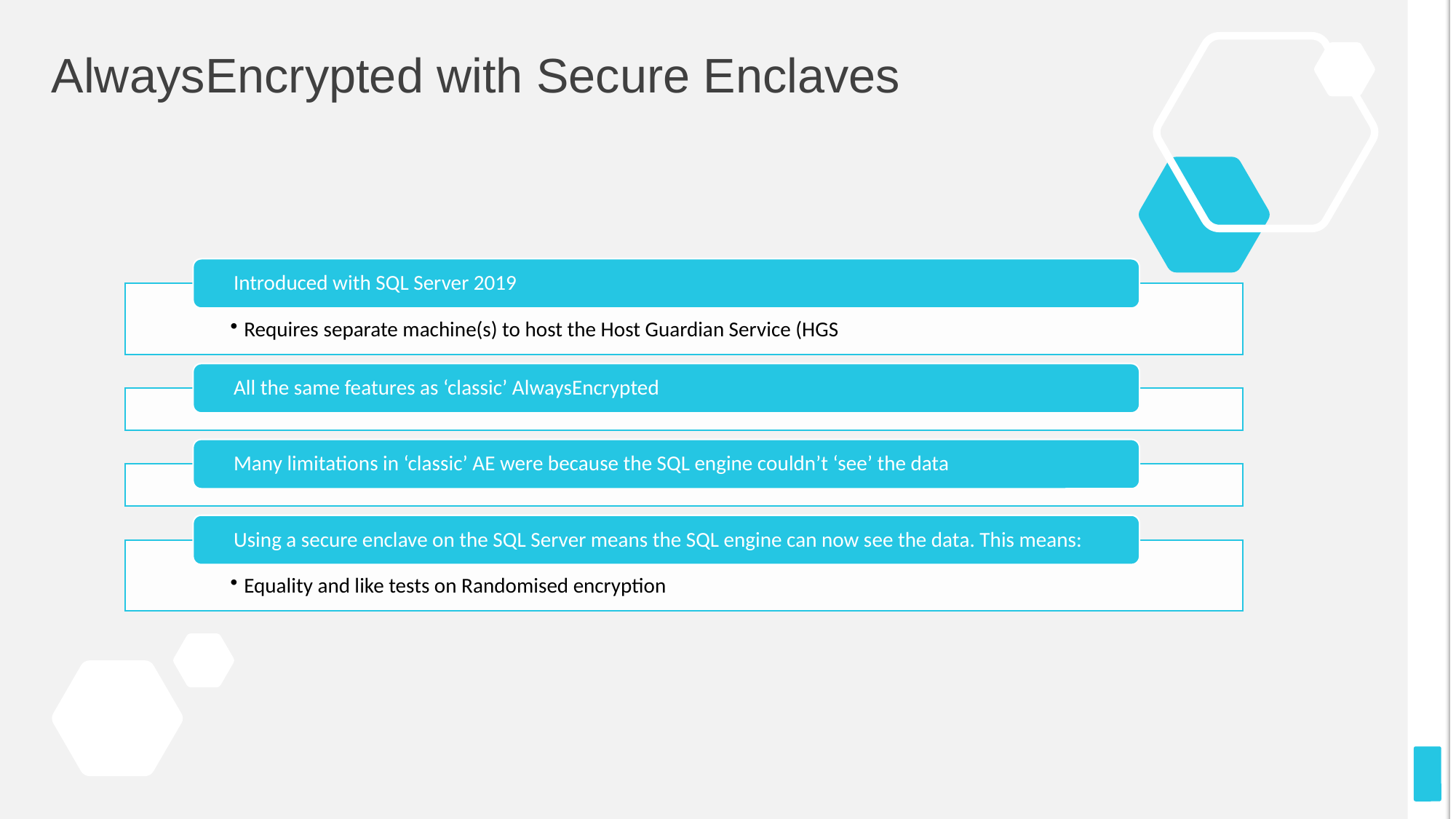

# AlwaysEncrypted with Secure Enclaves
Requires separate machine(s) to host the Host Guardian Service (HGS
Introduced with SQL Server 2019
All the same features as ‘classic’ AlwaysEncrypted
Many limitations in ‘classic’ AE were because the SQL engine couldn’t ‘see’ the data
Equality and like tests on Randomised encryption
Using a secure enclave on the SQL Server means the SQL engine can now see the data. This means: